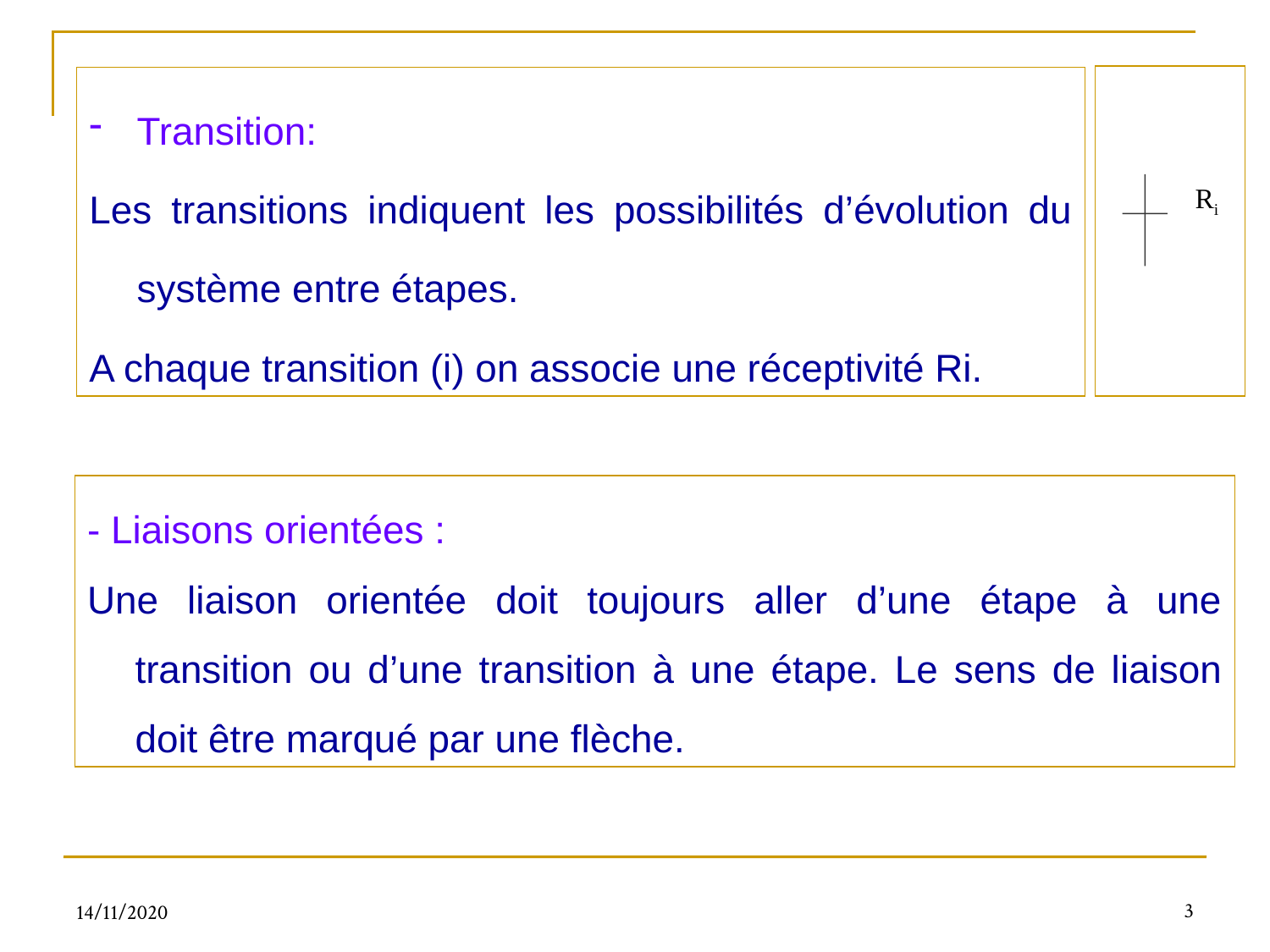

Ri
Transition:
Les transitions indiquent les possibilités d’évolution du système entre étapes.
A chaque transition (i) on associe une réceptivité Ri.
- Liaisons orientées :
Une liaison orientée doit toujours aller d’une étape à une transition ou d’une transition à une étape. Le sens de liaison doit être marqué par une flèche.
14/11/2020
3